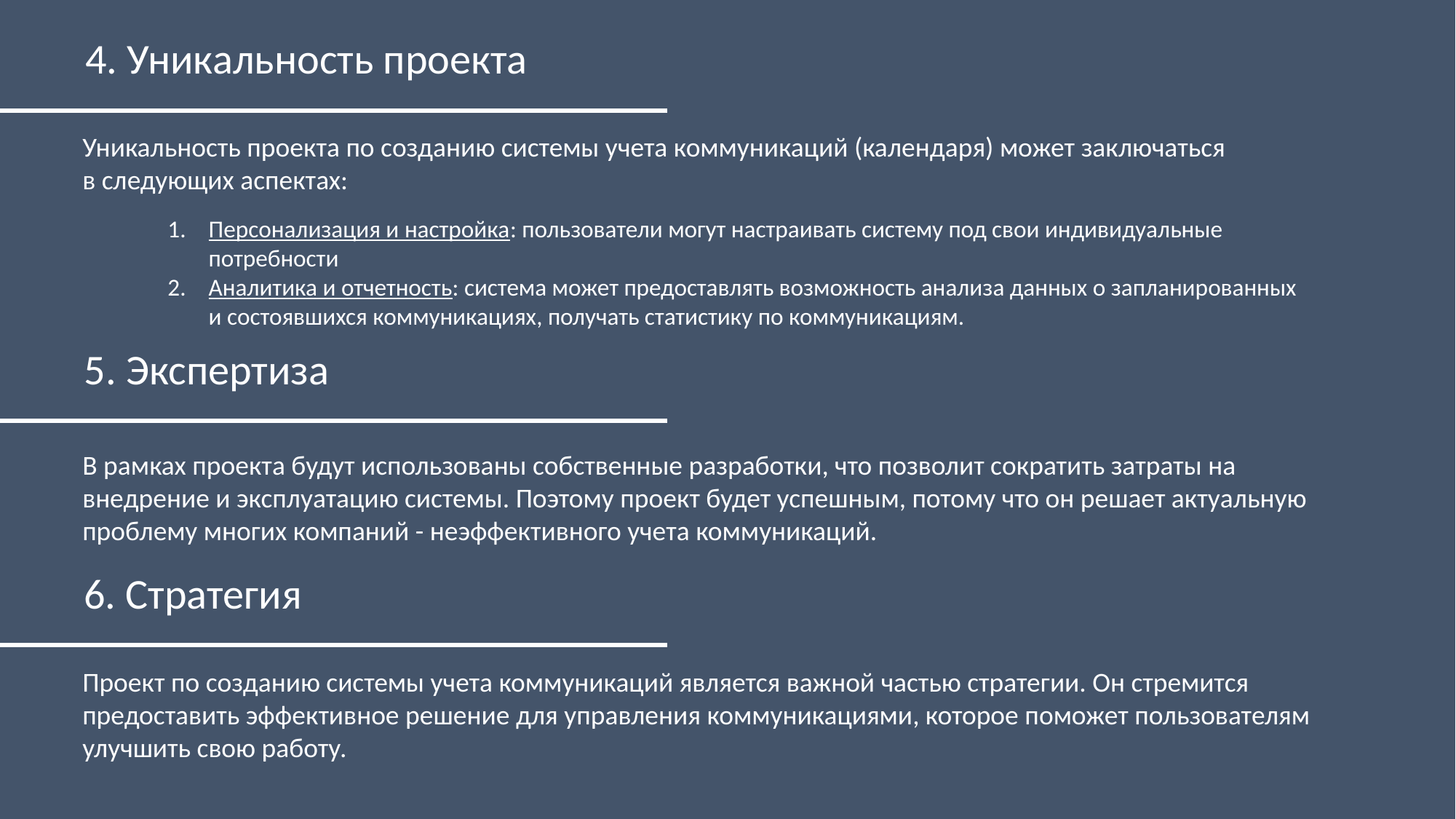

4. Уникальность проекта
Уникальность проекта по созданию системы учета коммуникаций (календаря) может заключаться в следующих аспектах:
Персонализация и настройка: пользователи могут настраивать систему под свои индивидуальные потребности
Аналитика и отчетность: система может предоставлять возможность анализа данных о запланированных и состоявшихся коммуникациях, получать статистику по коммуникациям.
5. Экспертиза
В рамках проекта будут использованы собственные разработки, что позволит сократить затраты на внедрение и эксплуатацию системы. Поэтому проект будет успешным, потому что он решает актуальную проблему многих компаний - неэффективного учета коммуникаций.
6. Стратегия
Проект по созданию системы учета коммуникаций является важной частью стратегии. Он стремится предоставить эффективное решение для управления коммуникациями, которое поможет пользователям улучшить свою работу.